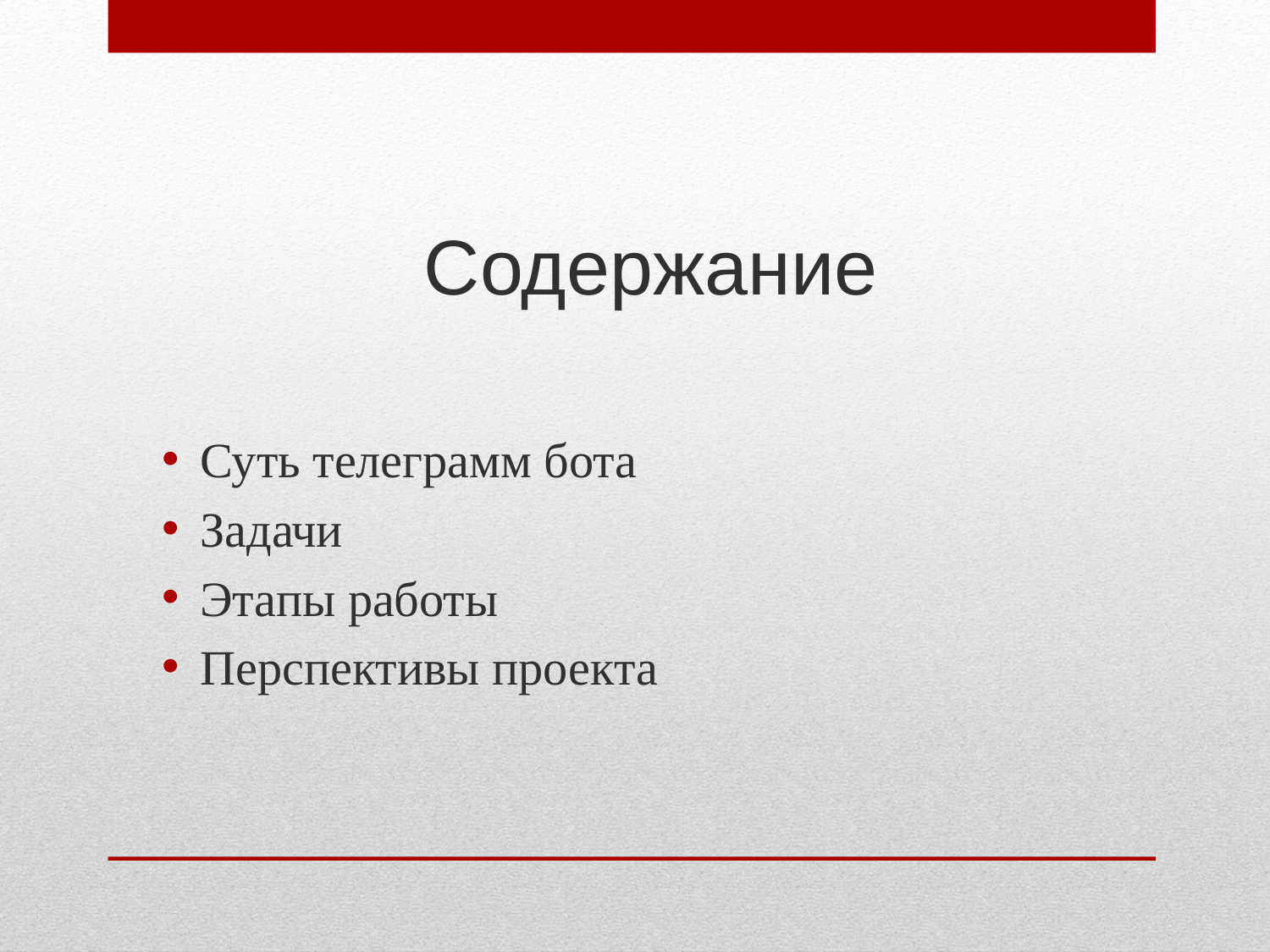

Содержание

Суть телеграмм бота
Задачи
Этапы работы
Перспективы проекта